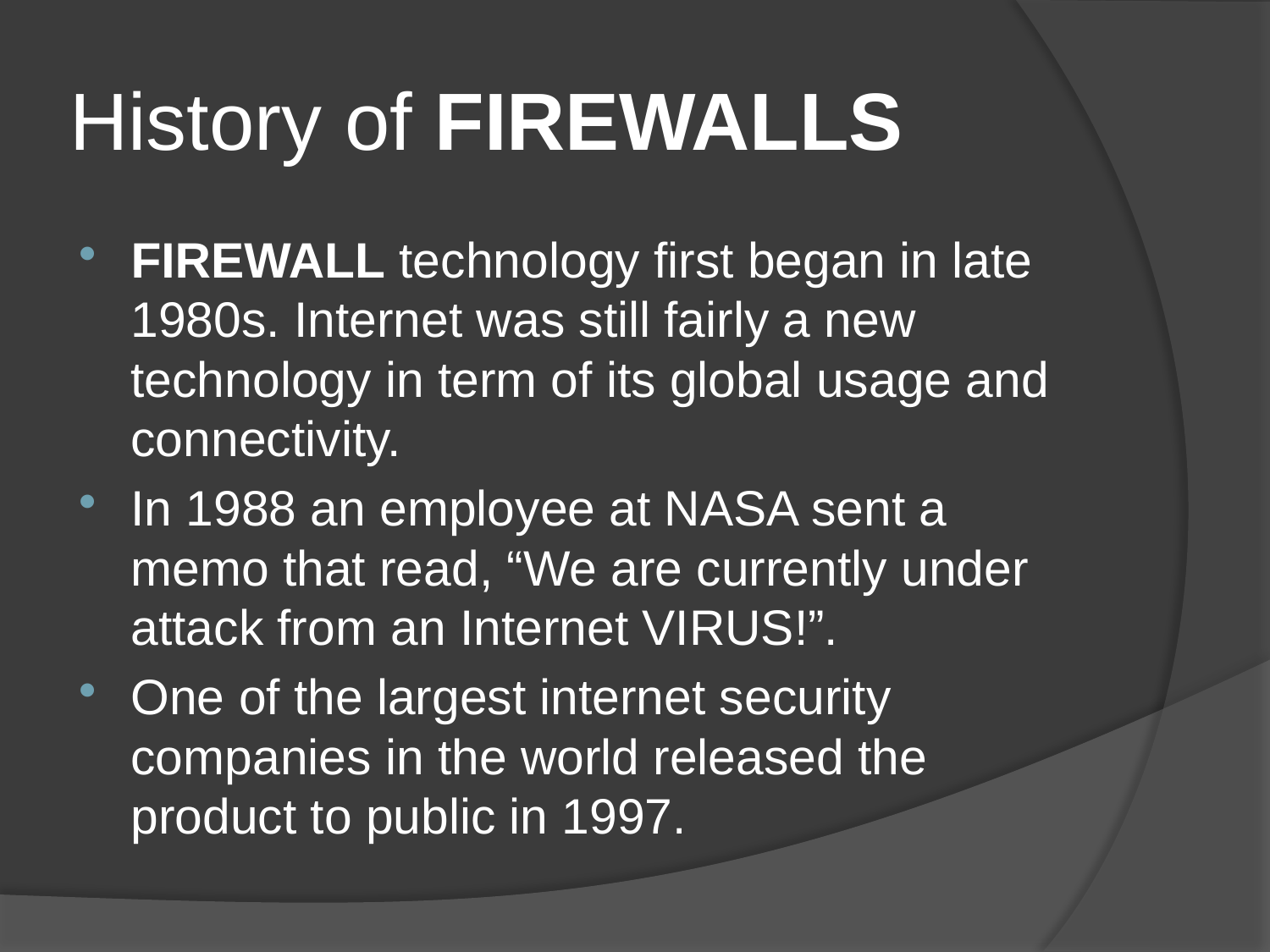

# History of FIREWALLS
FIREWALL technology first began in late 1980s. Internet was still fairly a new technology in term of its global usage and connectivity.
In 1988 an employee at NASA sent a memo that read, “We are currently under attack from an Internet VIRUS!”.
One of the largest internet security companies in the world released the product to public in 1997.